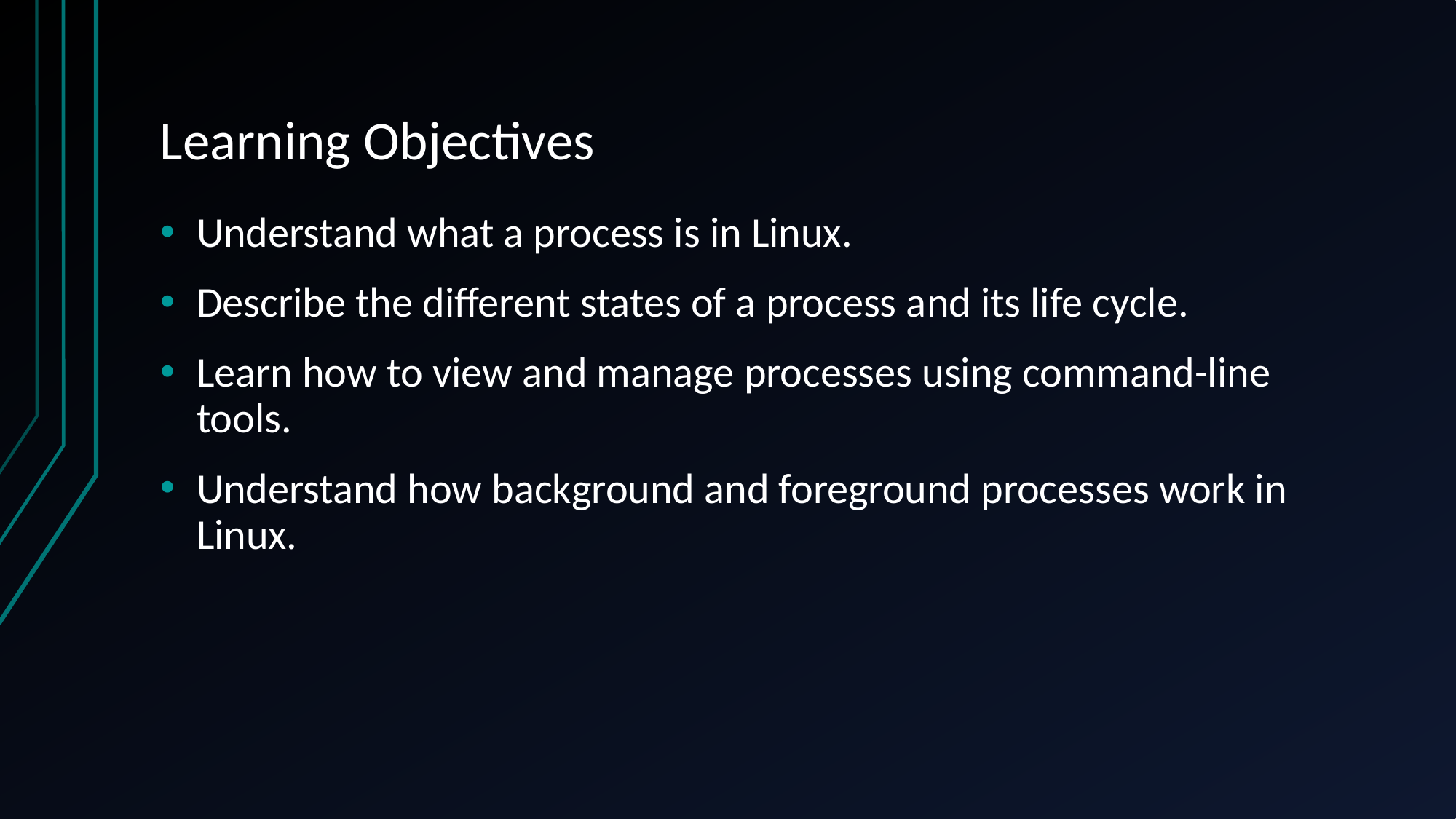

# Learning Objectives
Understand what a process is in Linux.
Describe the different states of a process and its life cycle.
Learn how to view and manage processes using command-line tools.
Understand how background and foreground processes work in Linux.